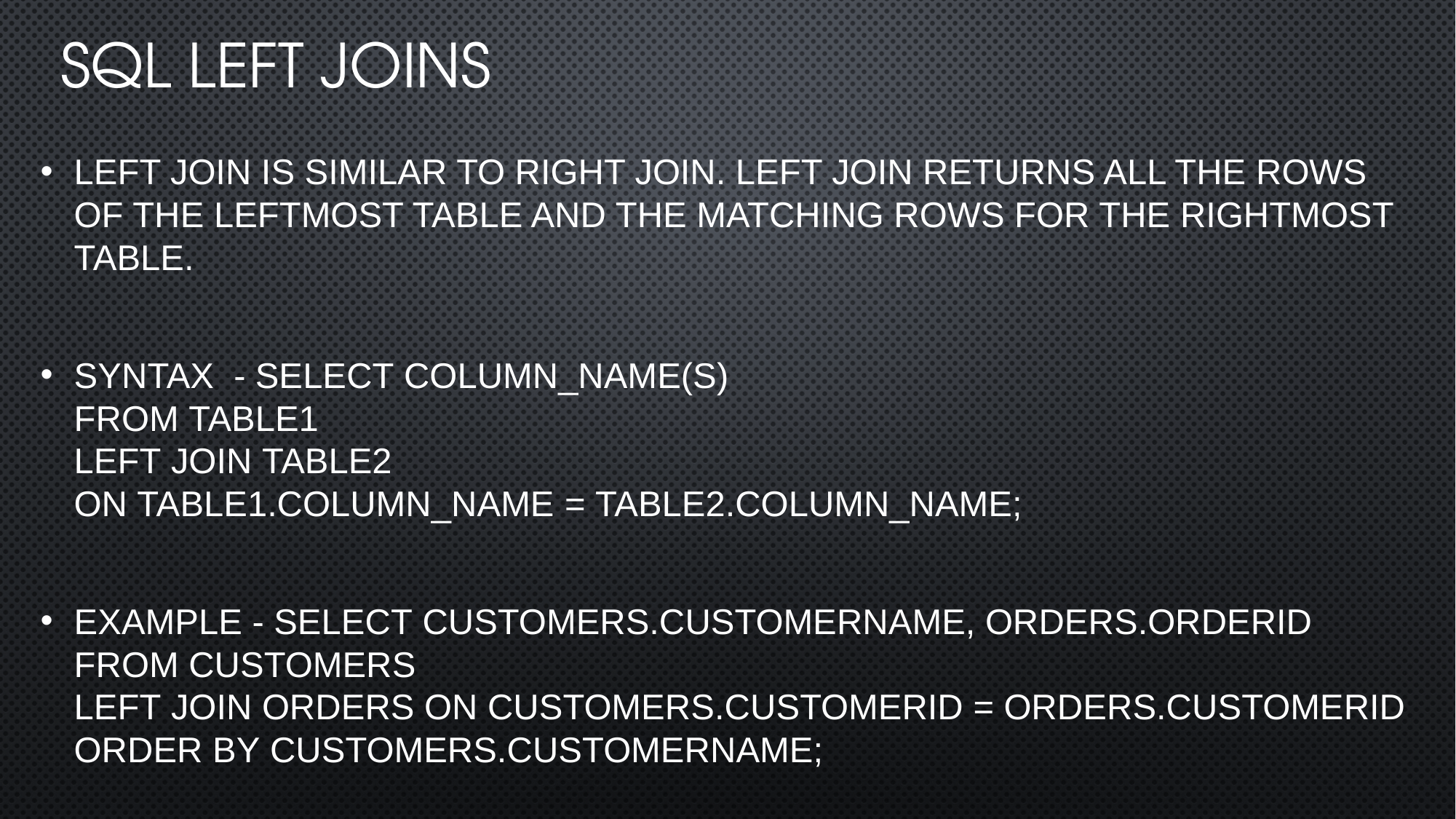

# SQL LEFT JOINS
Left join is similar to right join. Left join returns all the rows of the leftmost table and the matching rows for the rightmost table.

SYNTAX  - SELECT column_name(s)
FROM table1
LEFT JOIN table2
ON table1.column_name = table2.column_name;

EXAMPLE - SELECT Customers.CustomerName, Orders.OrderID
FROM Customers
LEFT JOIN Orders ON Customers.CustomerID = Orders.CustomerID
ORDER BY Customers.CustomerName;